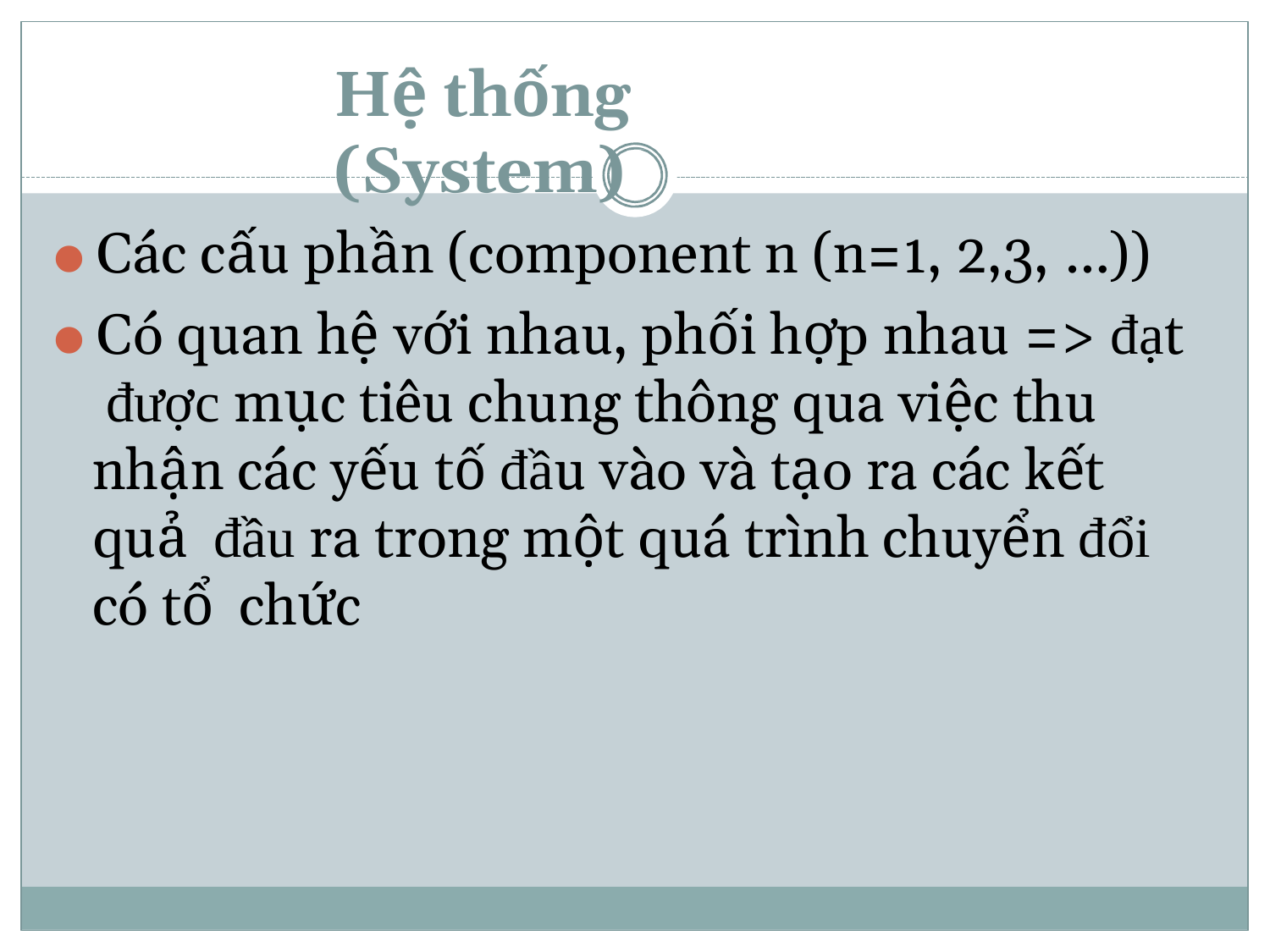

# Hệ thống (System)
⚫ Các cấu phần (component n (n=1, 2,3, …))
⚫ Có quan hệ với nhau, phối hợp nhau => đạt  được mục tiêu chung thông qua việc thu  nhận các yếu tố đầu vào và tạo ra các kết quả  đầu ra trong một quá trình chuyển đổi có tổ  chức